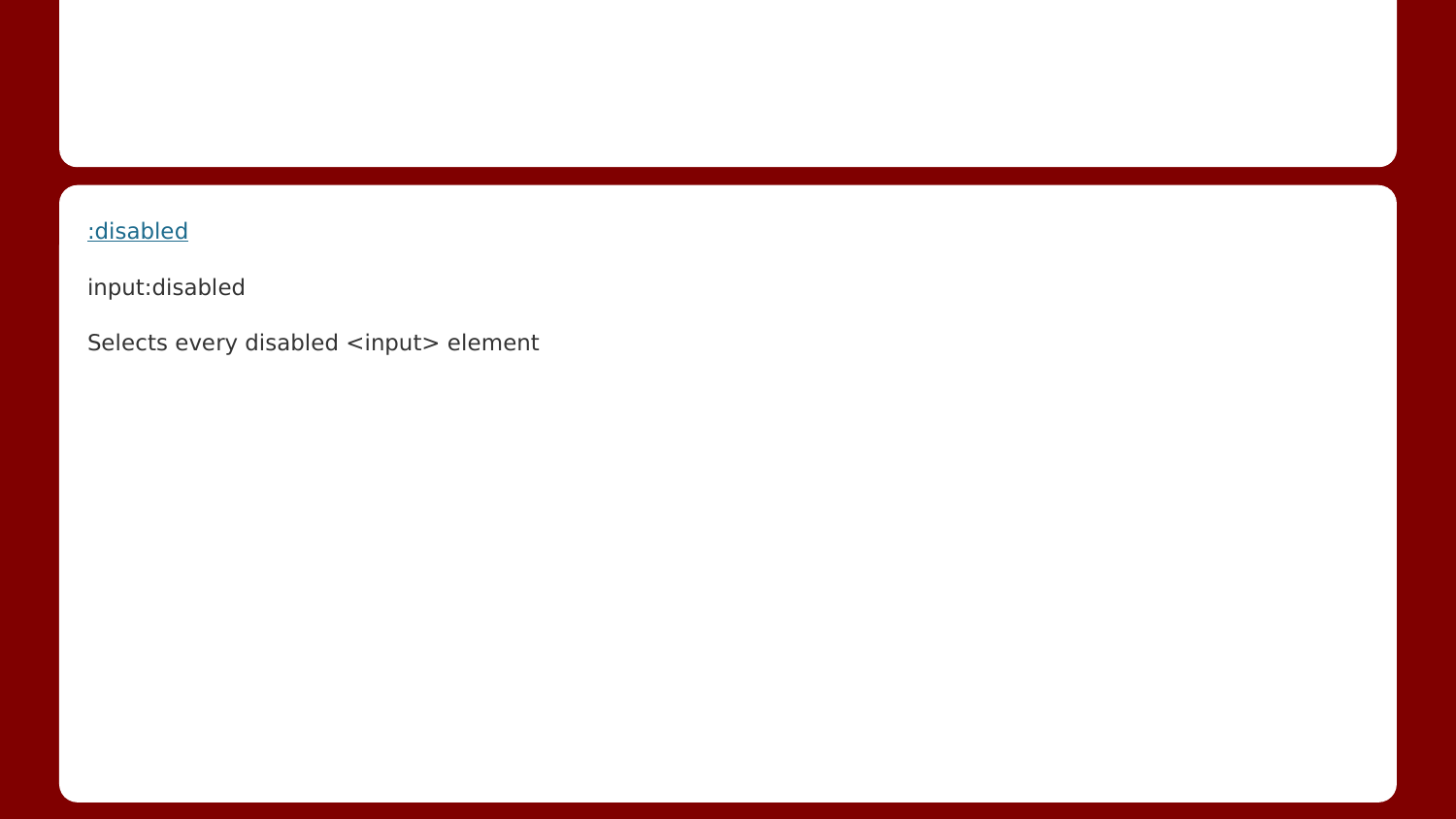

#
:disabled
input:disabled
Selects every disabled <input> element